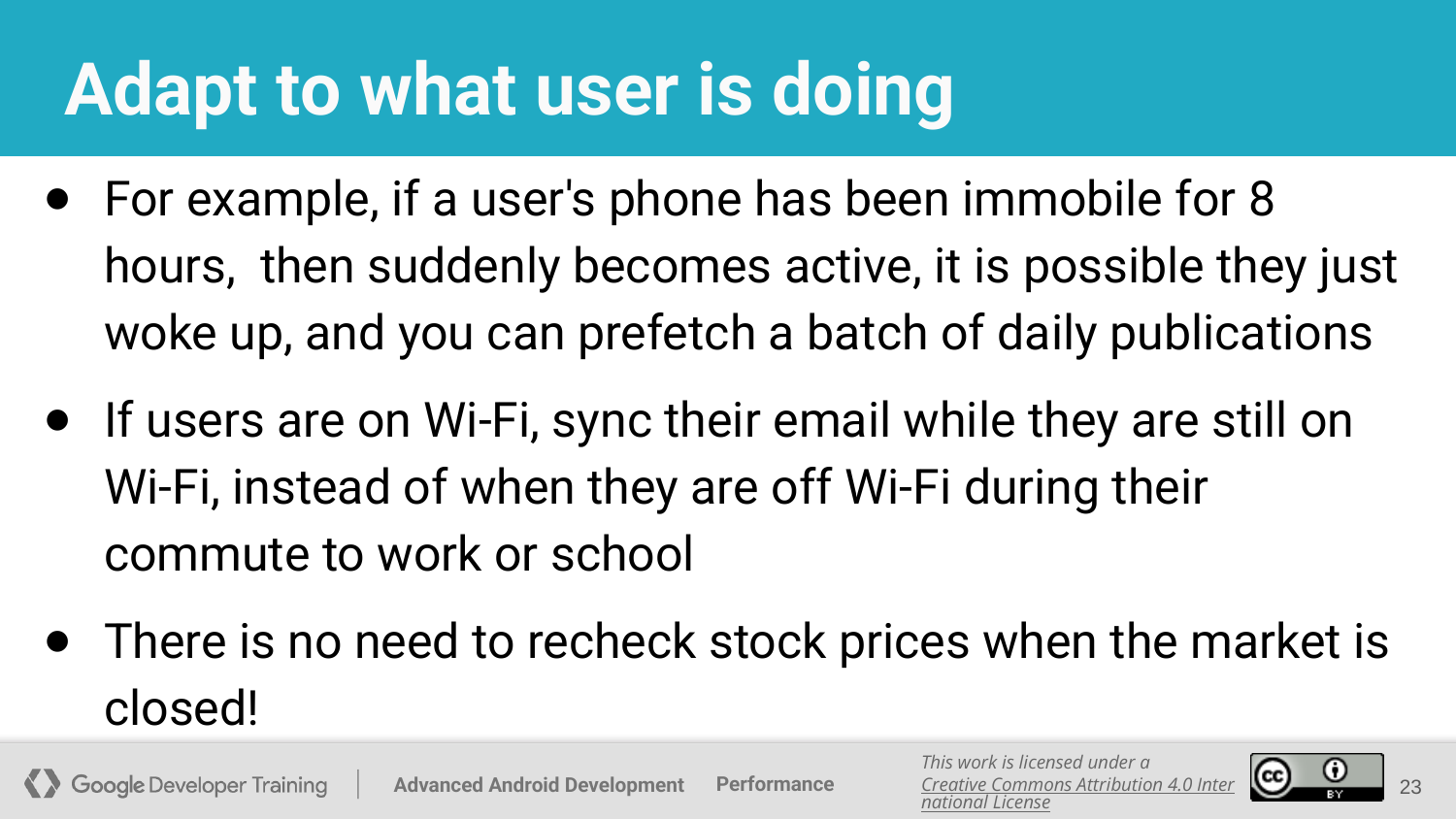

# Adapt to what user is doing

For example, if a user's phone has been immobile for 8 hours,  then suddenly becomes active, it is possible they just woke up, and you can prefetch a batch of daily publications
If users are on Wi-Fi, sync their email while they are still on Wi-Fi, instead of when they are off Wi-Fi during their commute to work or school
There is no need to recheck stock prices when the market is closed!
23